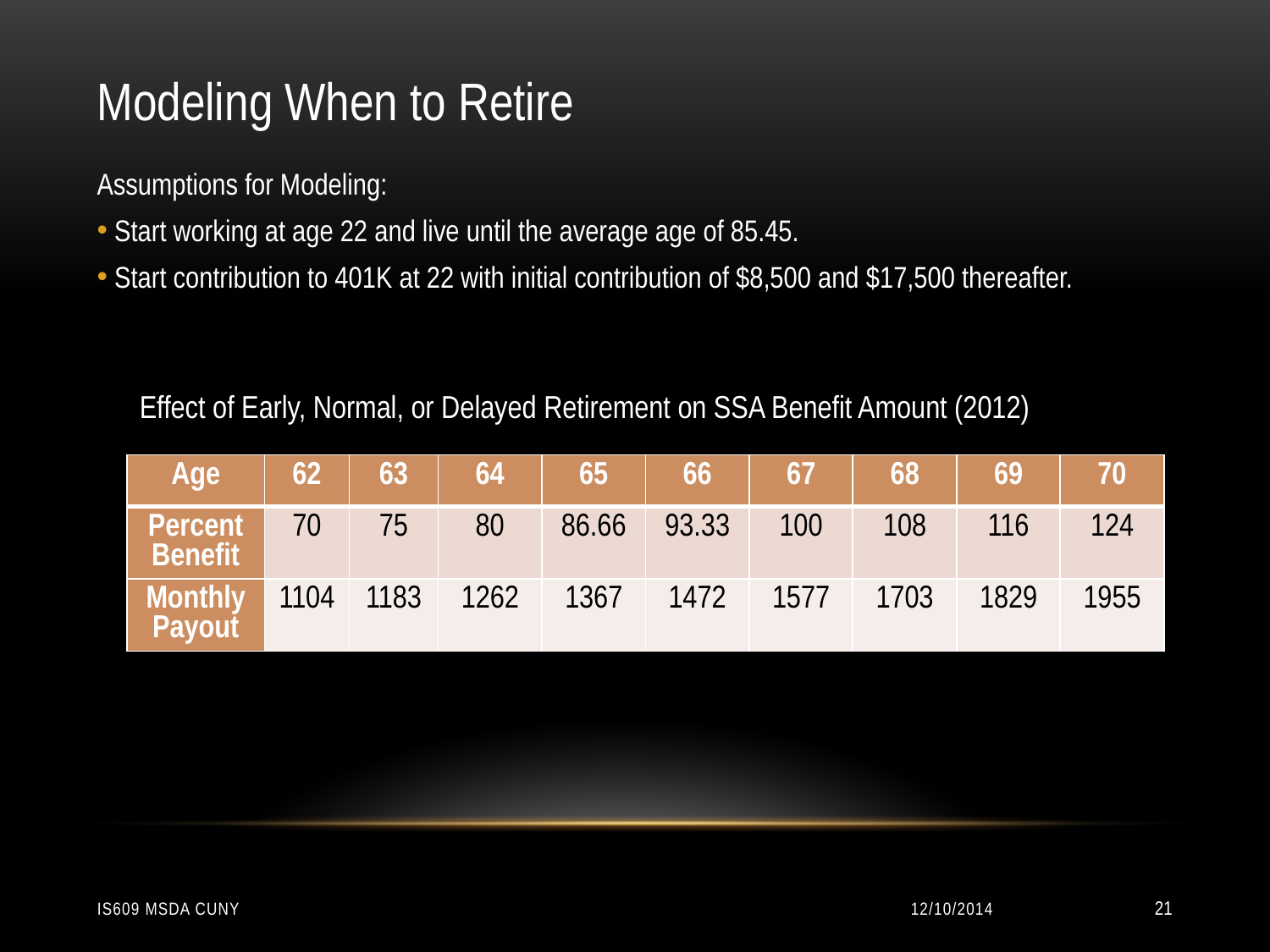

Modeling When to Retire
Assumptions for Modeling:
 Start working at age 22 and live until the average age of 85.45.
 Start contribution to 401K at 22 with initial contribution of $8,500 and $17,500 thereafter.

Effect of Early, Normal, or Delayed Retirement on SSA Benefit Amount (2012)
| Age | 62 | 63 | 64 | 65 | 66 | 67 | 68 | 69 | 70 |
| --- | --- | --- | --- | --- | --- | --- | --- | --- | --- |
| Percent Benefit | 70 | 75 | 80 | 86.66 | 93.33 | 100 | 108 | 116 | 124 |
| Monthly Payout | 1104 | 1183 | 1262 | 1367 | 1472 | 1577 | 1703 | 1829 | 1955 |
IS609 MSDA CUNY
12/10/2014
21